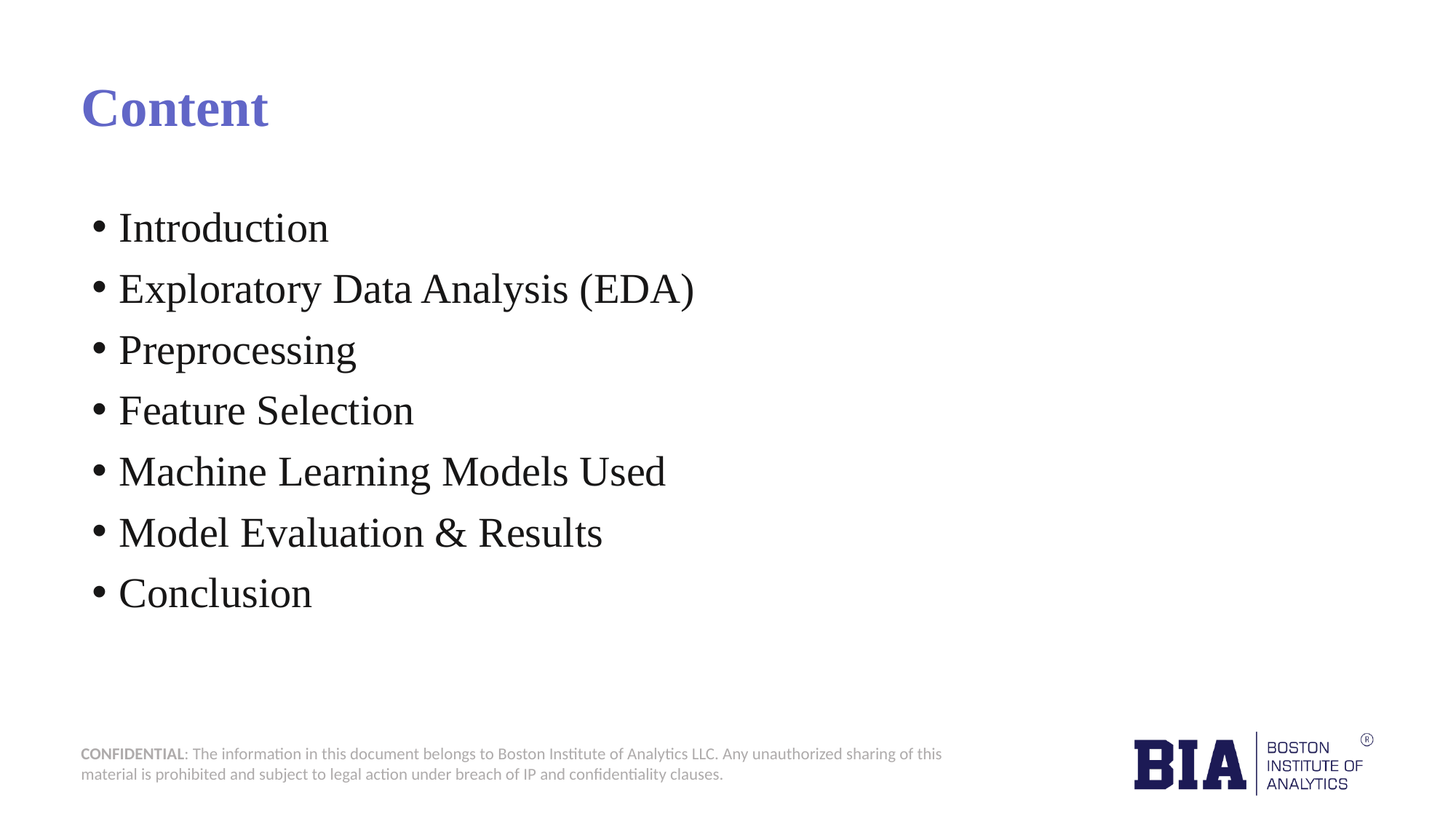

# Content
Introduction
Exploratory Data Analysis (EDA)
Preprocessing
Feature Selection
Machine Learning Models Used
Model Evaluation & Results
Conclusion